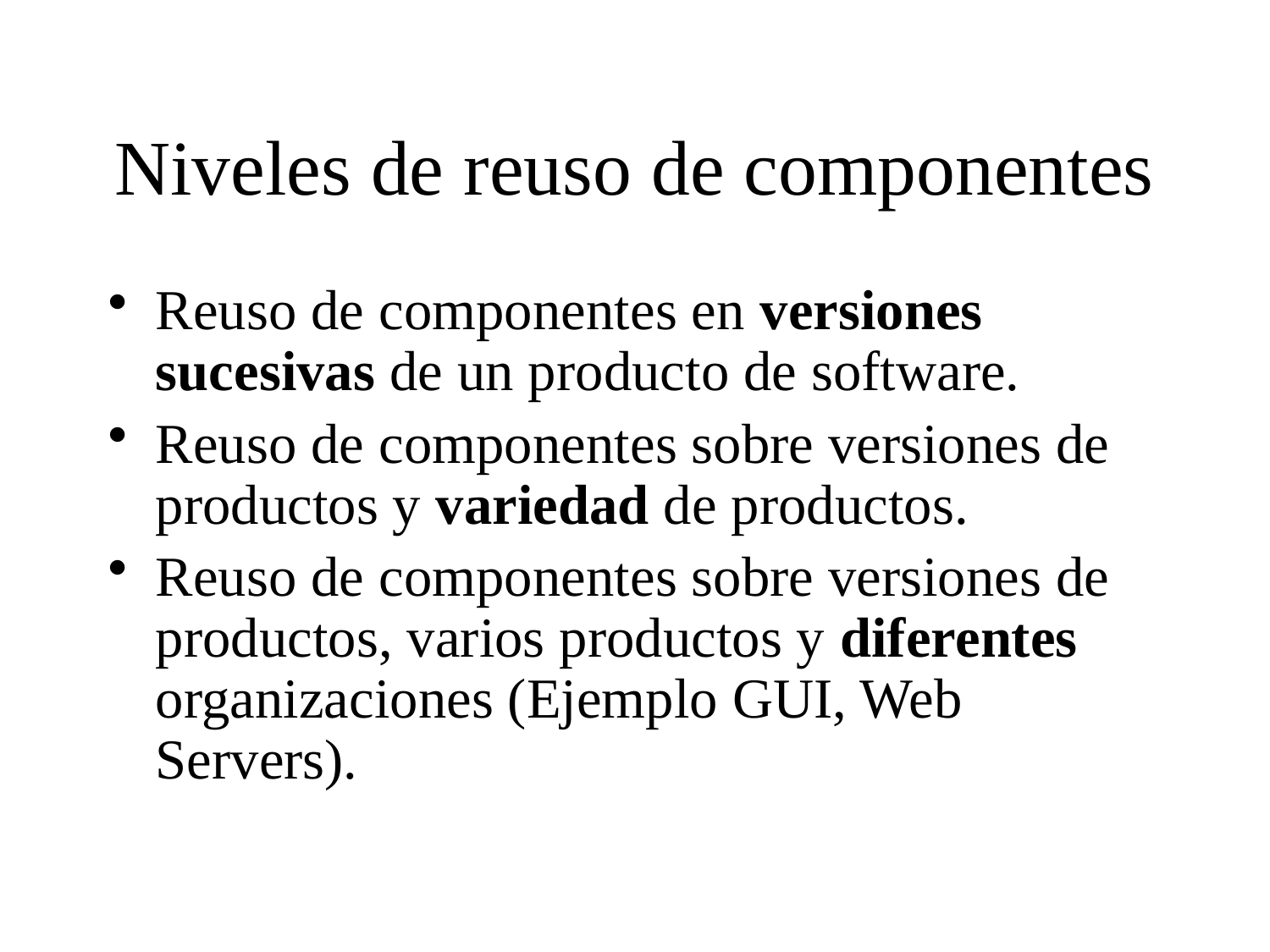

# Niveles de reuso de componentes
Reuso de componentes en versiones sucesivas de un producto de software.
Reuso de componentes sobre versiones de productos y variedad de productos.
Reuso de componentes sobre versiones de productos, varios productos y diferentes organizaciones (Ejemplo GUI, Web Servers).